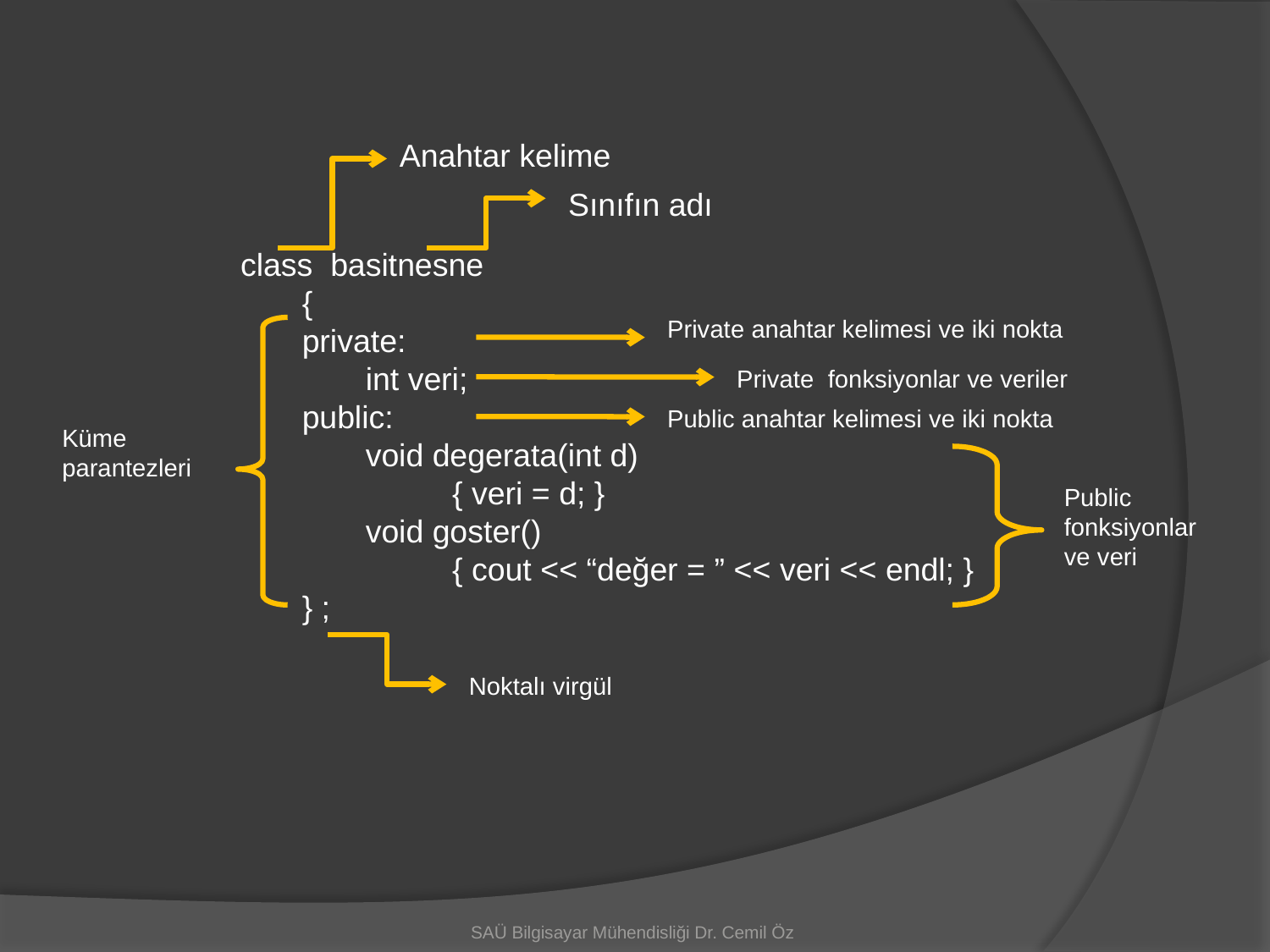

Anahtar kelime
Sınıfın adı
class  basitnesne
	{
	private:
		int veri;
	public:
		void degerata(int d)
			{ veri = d; }
		void goster()
			{ cout << “değer = ” << veri << endl; }
	} ;

Private anahtar kelimesi ve iki nokta

Private  fonksiyonlar ve veriler
Public anahtar kelimesi ve iki nokta
Küme parantezleri

Public fonksiyonlar ve veri
Noktalı virgül
SAÜ Bilgisayar Mühendisliği Dr. Cemil Öz